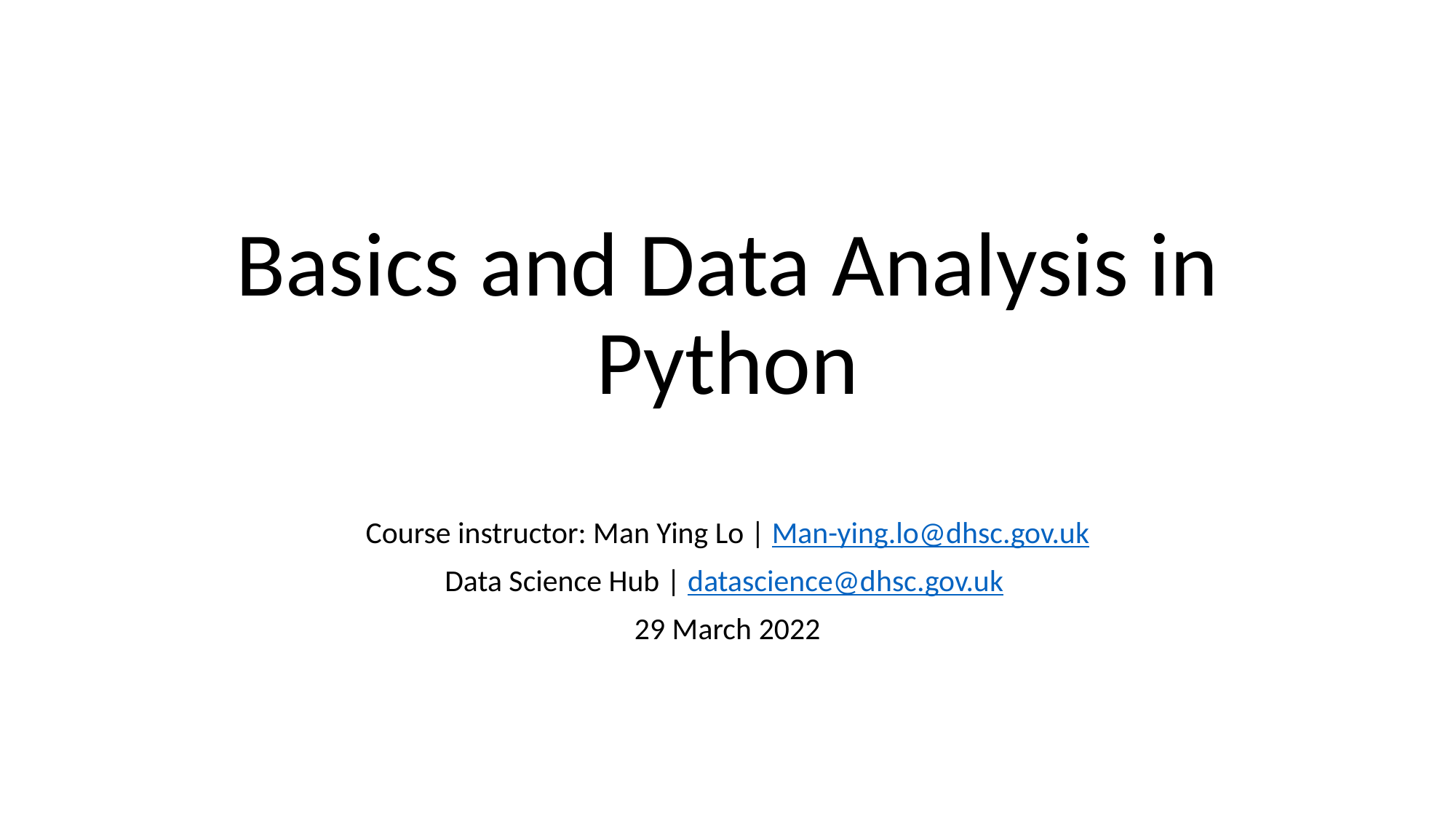

# Basics and Data Analysis in Python
Course instructor: Man Ying Lo | Man-ying.lo@dhsc.gov.uk
Data Science Hub | datascience@dhsc.gov.uk
29 March 2022